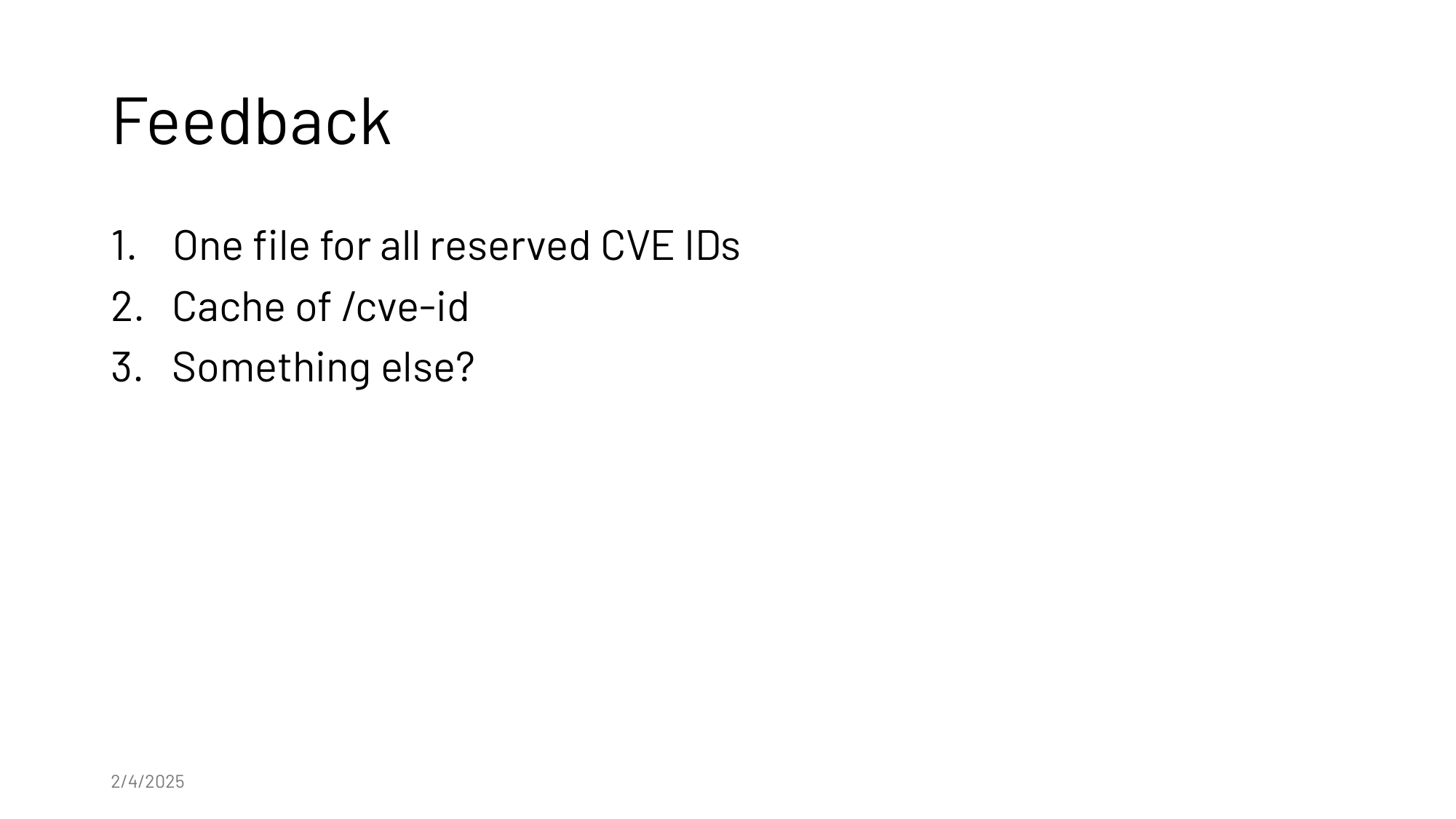

# Feedback
One file for all reserved CVE IDs
Cache of /cve-id
Something else?

2/4/2025